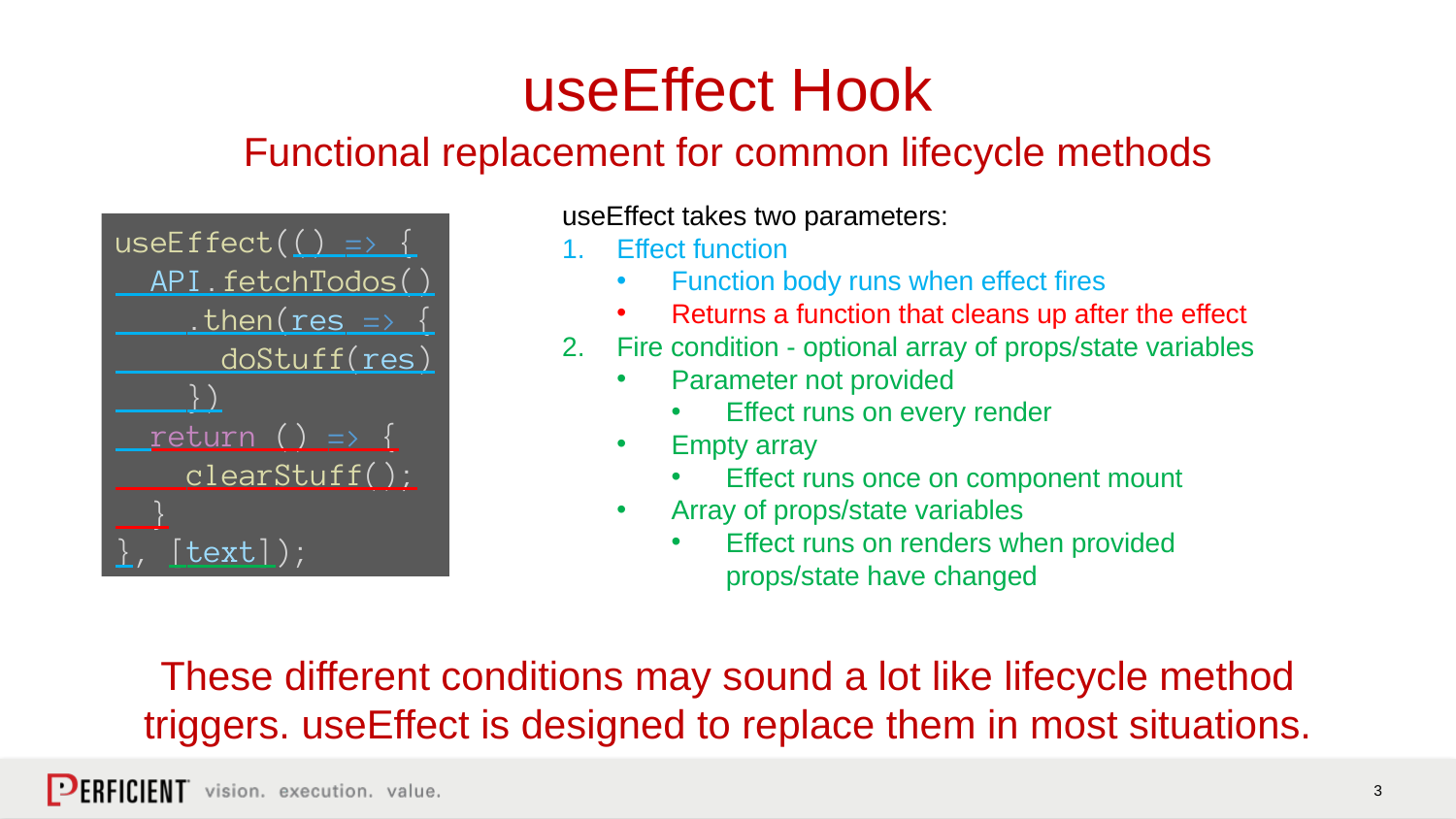

# useEffect Hook
Functional replacement for common lifecycle methods
useEffect takes two parameters:
Effect function
Function body runs when effect fires
Returns a function that cleans up after the effect
Fire condition - optional array of props/state variables
Parameter not provided
Effect runs on every render
Empty array
Effect runs once on component mount
Array of props/state variables
Effect runs on renders when provided props/state have changed
useEffect(() => {
  API.fetchTodos()
    .then(res => {
      doStuff(res)
    })
  return () => {
    clearStuff();
  }
}, [text]);
These different conditions may sound a lot like lifecycle method triggers. useEffect is designed to replace them in most situations.